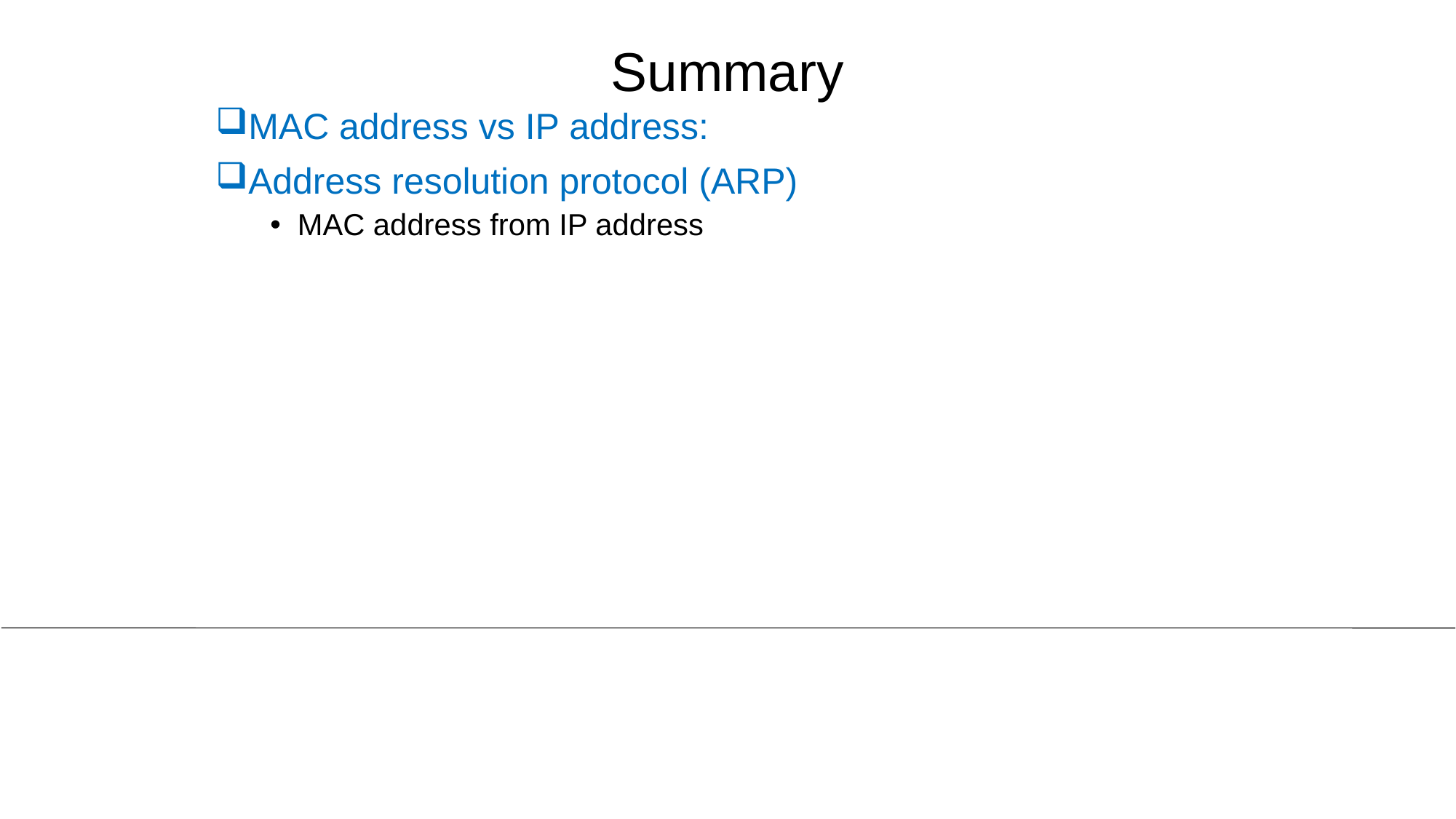

# Summary
MAC address vs IP address:
Address resolution protocol (ARP)
MAC address from IP address